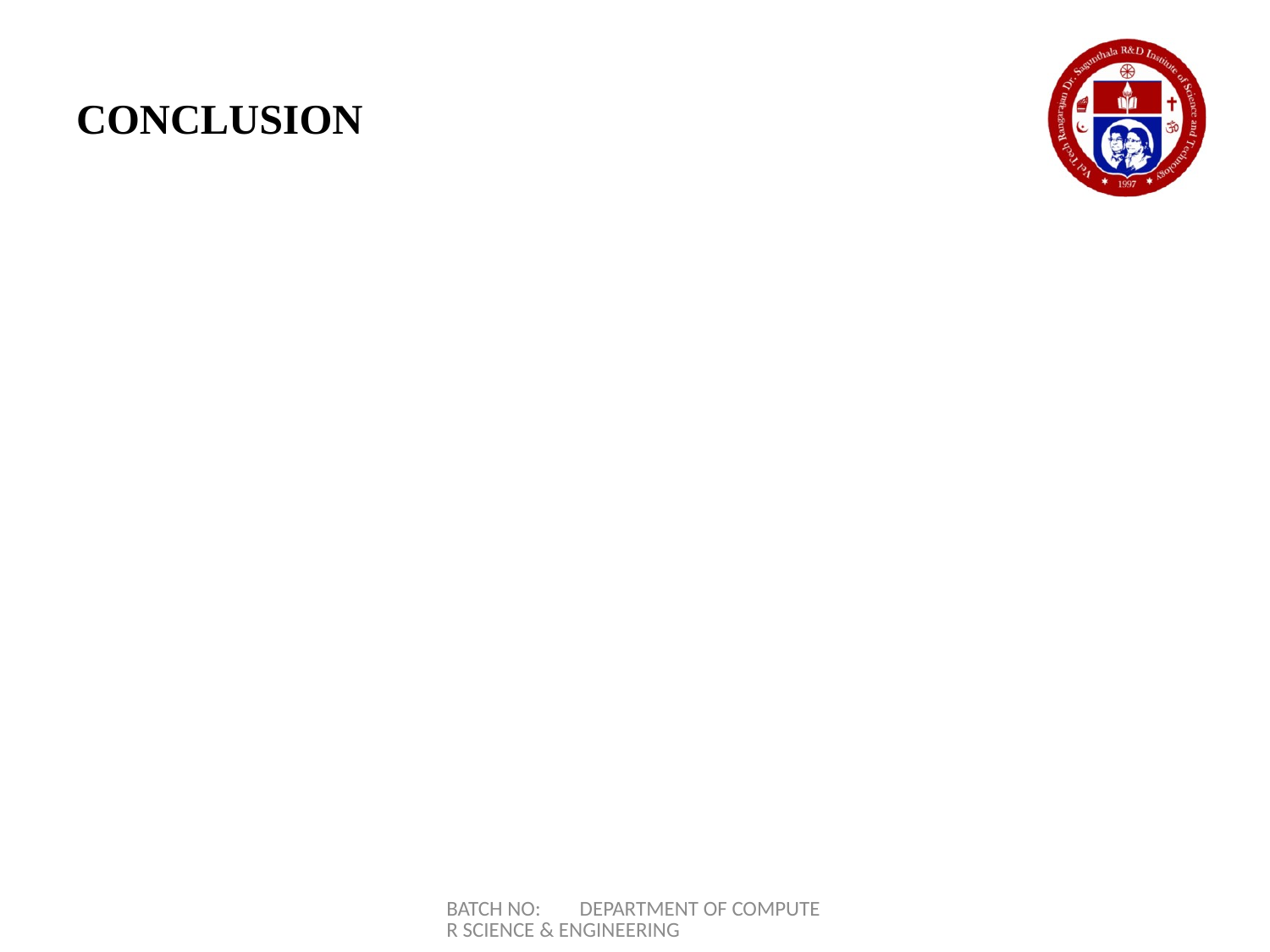

# CONCLUSION

BATCH NO:        DEPARTMENT OF COMPUTER SCIENCE & ENGINEERING
12